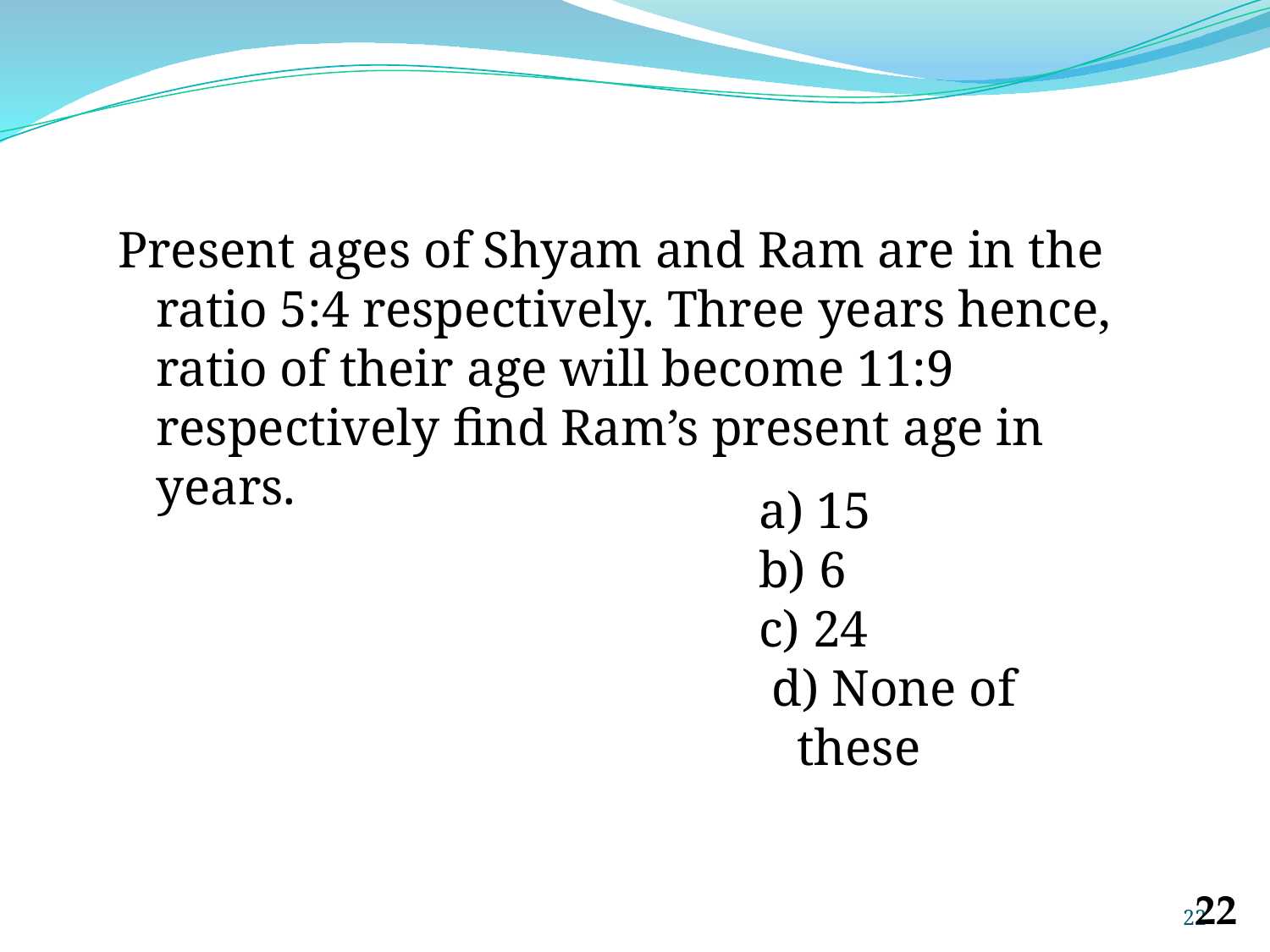

Present ages of Shyam and Ram are in the ratio 5:4 respectively. Three years hence, ratio of their age will become 11:9 respectively find Ram’s present age in years.
a) 15
b) 6
c) 24
 d) None of these

22
22